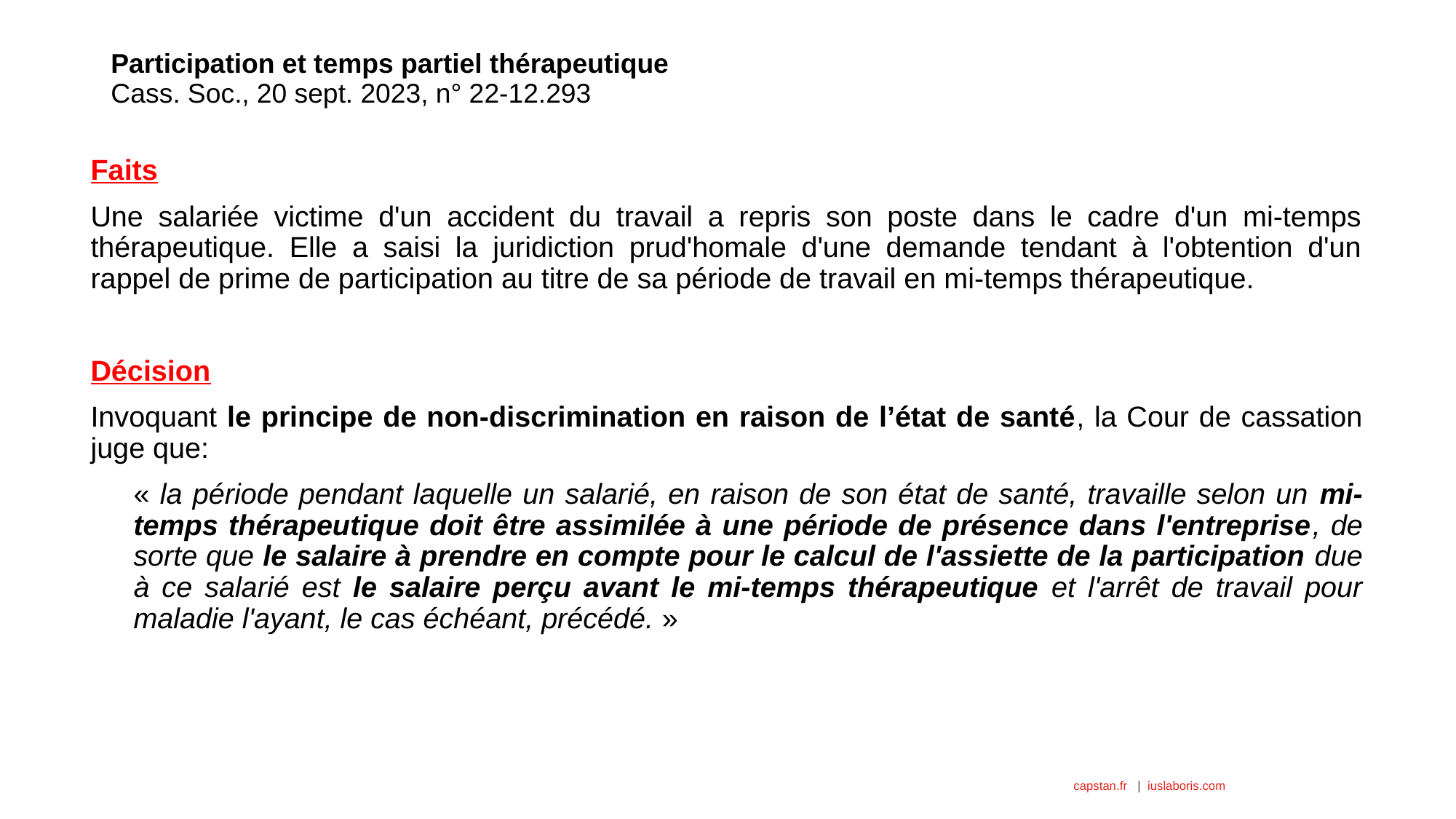

# Participation et temps partiel thérapeutique Cass. Soc., 20 sept. 2023, n° 22-12.293
Faits
Une salariée victime d'un accident du travail a repris son poste dans le cadre d'un mi-temps thérapeutique. Elle a saisi la juridiction prud'homale d'une demande tendant à l'obtention d'un rappel de prime de participation au titre de sa période de travail en mi-temps thérapeutique.

Décision
Invoquant le principe de non-discrimination en raison de l’état de santé, la Cour de cassation juge que:
« la période pendant laquelle un salarié, en raison de son état de santé, travaille selon un mi-temps thérapeutique doit être assimilée à une période de présence dans l'entreprise, de sorte que le salaire à prendre en compte pour le calcul de l'assiette de la participation due à ce salarié est le salaire perçu avant le mi-temps thérapeutique et l'arrêt de travail pour maladie l'ayant, le cas échéant, précédé. »